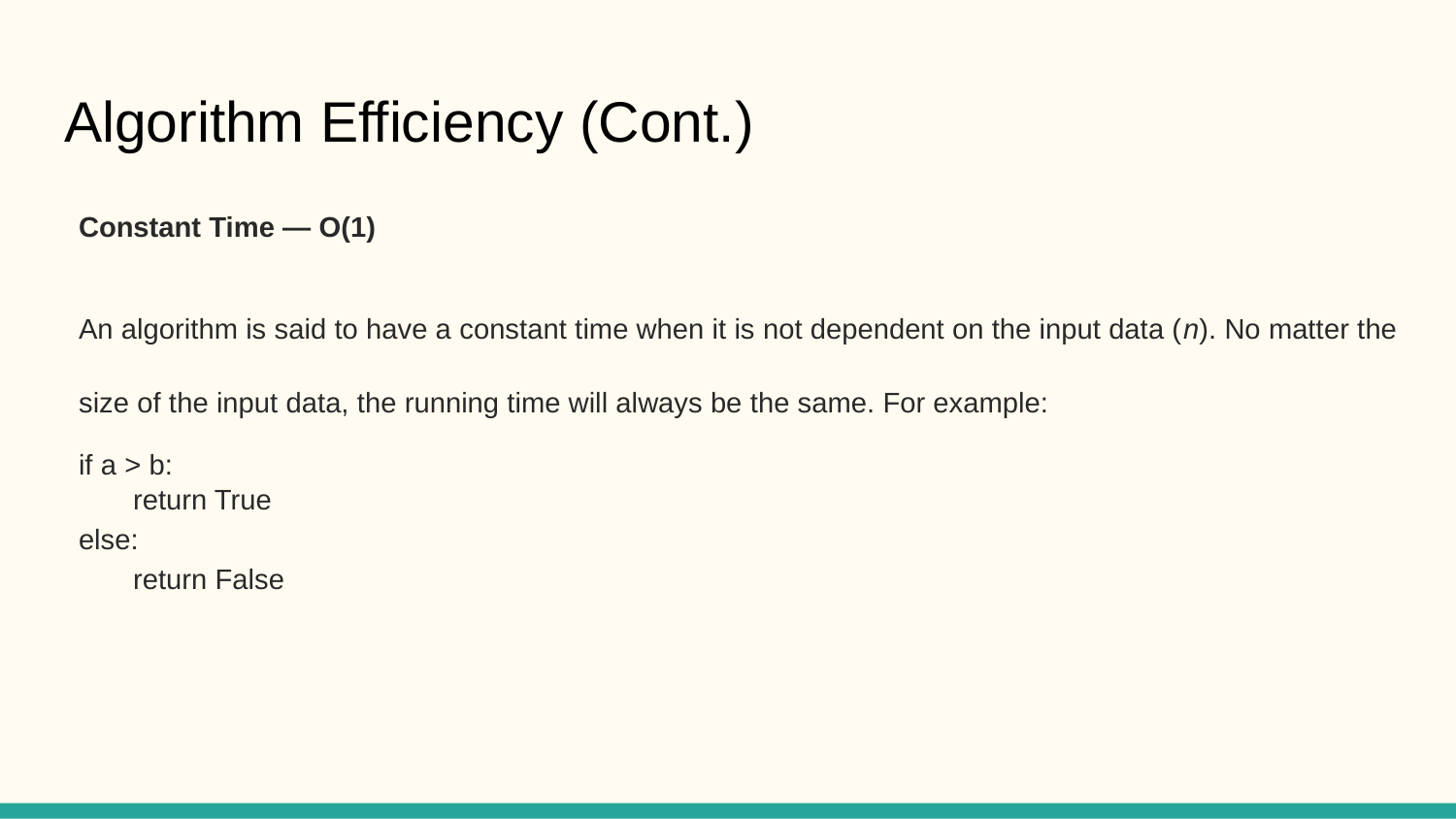

# Algorithm Efficiency (Cont.)
Constant Time — O(1)
An algorithm is said to have a constant time when it is not dependent on the input data (n). No matter the size of the input data, the running time will always be the same. For example:
if a > b:
   return True
else:
   return False